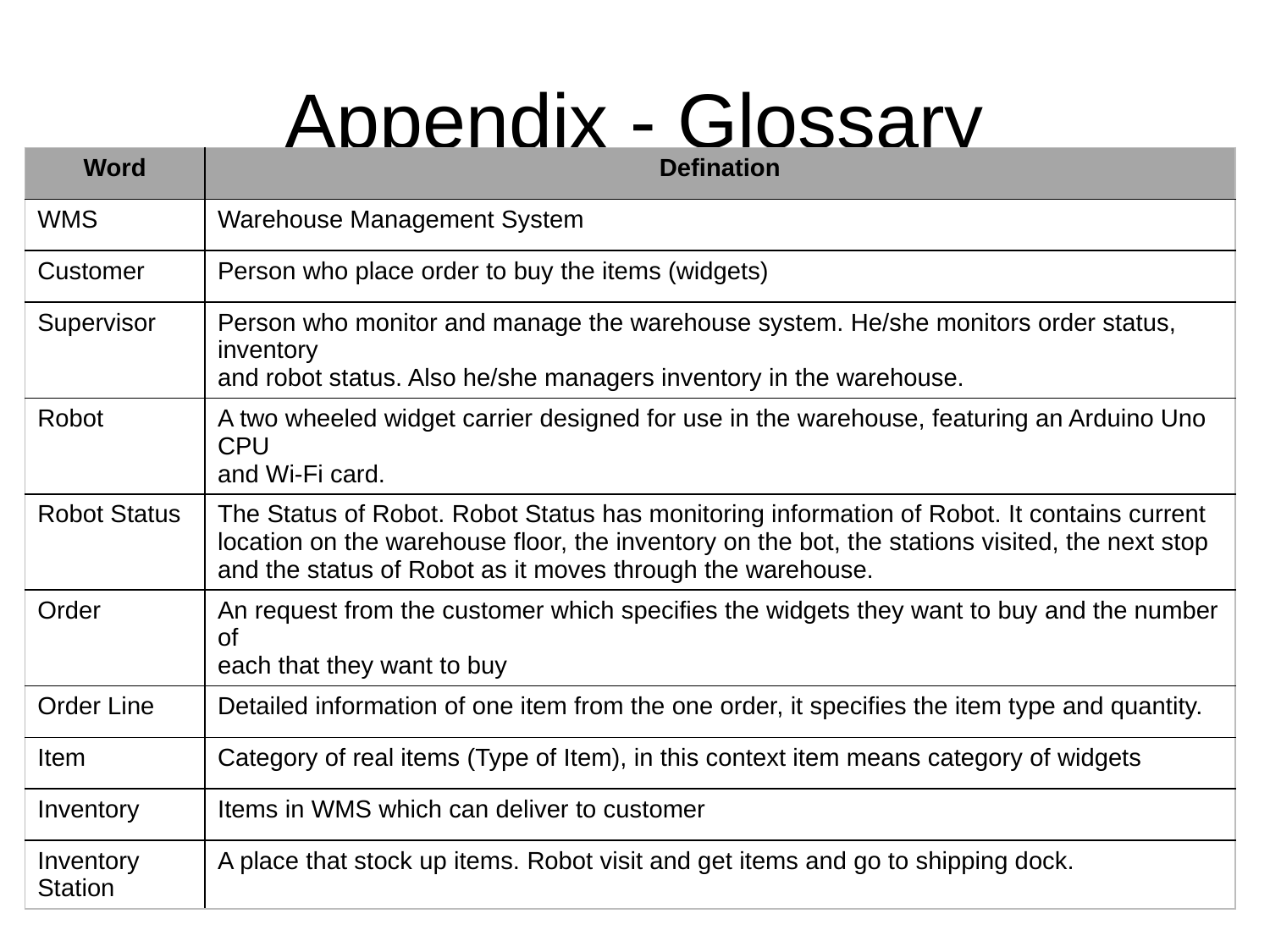

# Appendix - Glossary
| Word | Defination |
| --- | --- |
| WMS | Warehouse Management System |
| Customer | Person who place order to buy the items (widgets) |
| Supervisor | Person who monitor and manage the warehouse system. He/she monitors order status, inventory and robot status. Also he/she managers inventory in the warehouse. |
| Robot | A two wheeled widget carrier designed for use in the warehouse, featuring an Arduino Uno CPU and Wi-Fi card. |
| Robot Status | The Status of Robot. Robot Status has monitoring information of Robot. It contains current location on the warehouse floor, the inventory on the bot, the stations visited, the next stop and the status of Robot as it moves through the warehouse. |
| Order | An request from the customer which specifies the widgets they want to buy and the number of each that they want to buy |
| Order Line | Detailed information of one item from the one order, it specifies the item type and quantity. |
| Item | Category of real items (Type of Item), in this context item means category of widgets |
| Inventory | Items in WMS which can deliver to customer |
| Inventory Station | A place that stock up items. Robot visit and get items and go to shipping dock. |